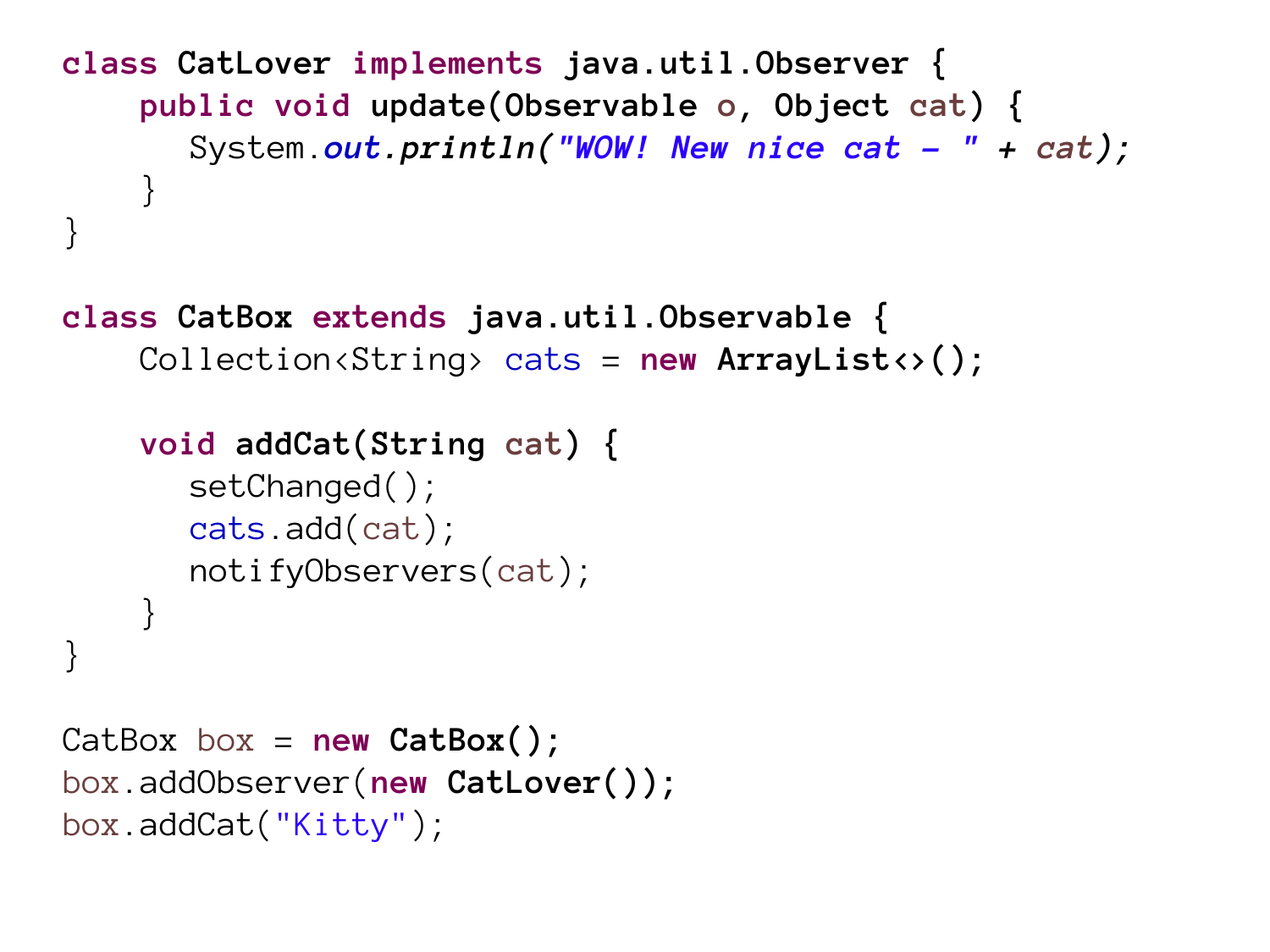

class CatLover implements java.util.Observer {
    public void update(Observable o, Object cat) {
	System.out.println("WOW! New nice cat - " + cat);
    }
}

class CatBox extends java.util.Observable {
    Collection<String> cats = new ArrayList<>();

    void addCat(String cat) {
	setChanged();
	cats.add(cat);
	notifyObservers(cat);
    }
}

CatBox box = new CatBox();
box.addObserver(new CatLover());
box.addCat("Kitty");